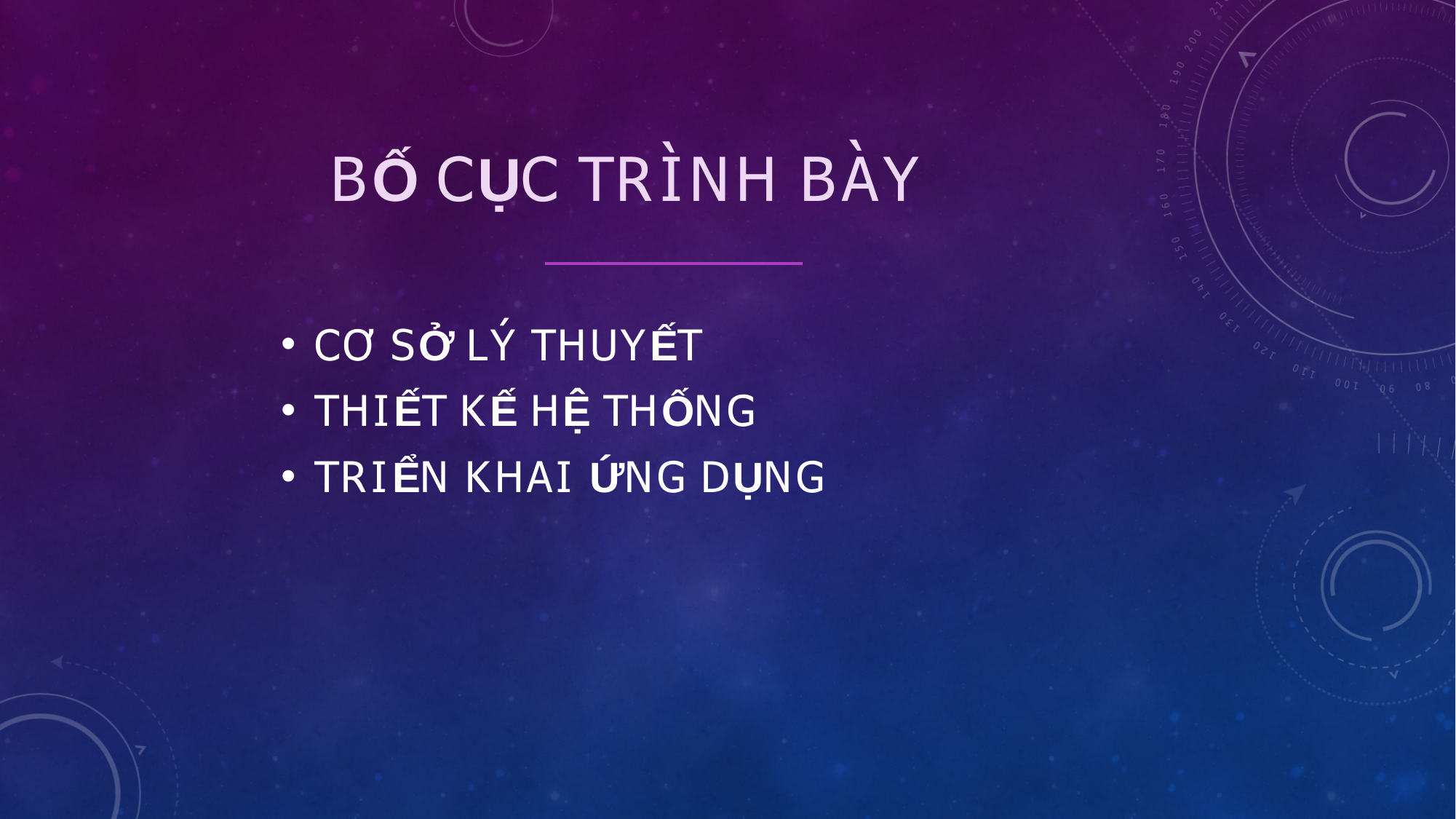

# BỐ CỤC TRÌNH BÀY
CƠ SỞ LÝ THUYẾT
THIẾT KẾ HỆ THỐNG
TRIỂN KHAI ỨNG DỤNG